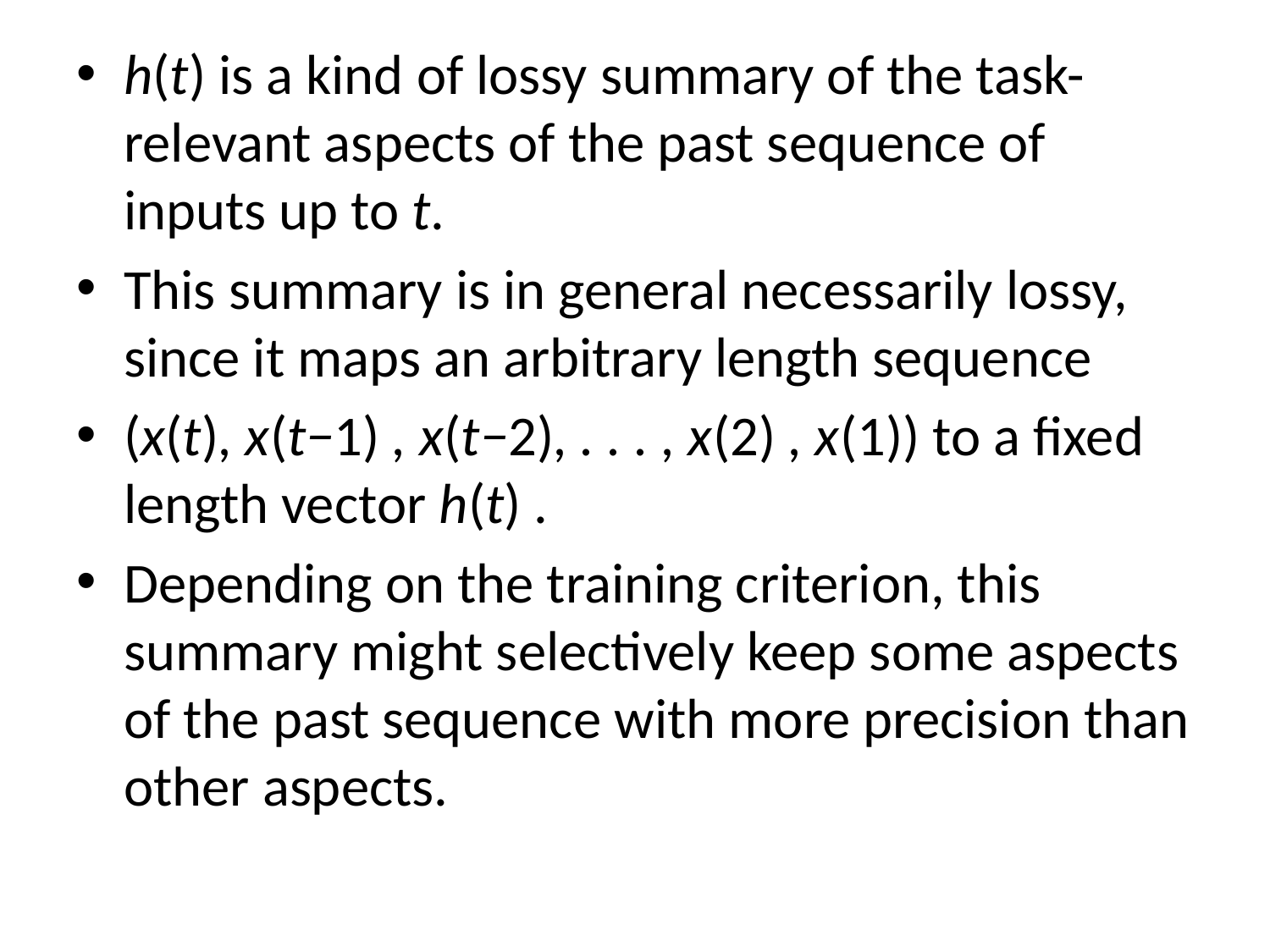

h(t) is a kind of lossy summary of the task-relevant aspects of the past sequence of inputs up to t.
This summary is in general necessarily lossy, since it maps an arbitrary length sequence
(x(t), x(t−1) , x(t−2), . . . , x(2) , x(1)) to a fixed length vector h(t) .
Depending on the training criterion, this summary might selectively keep some aspects of the past sequence with more precision than other aspects.